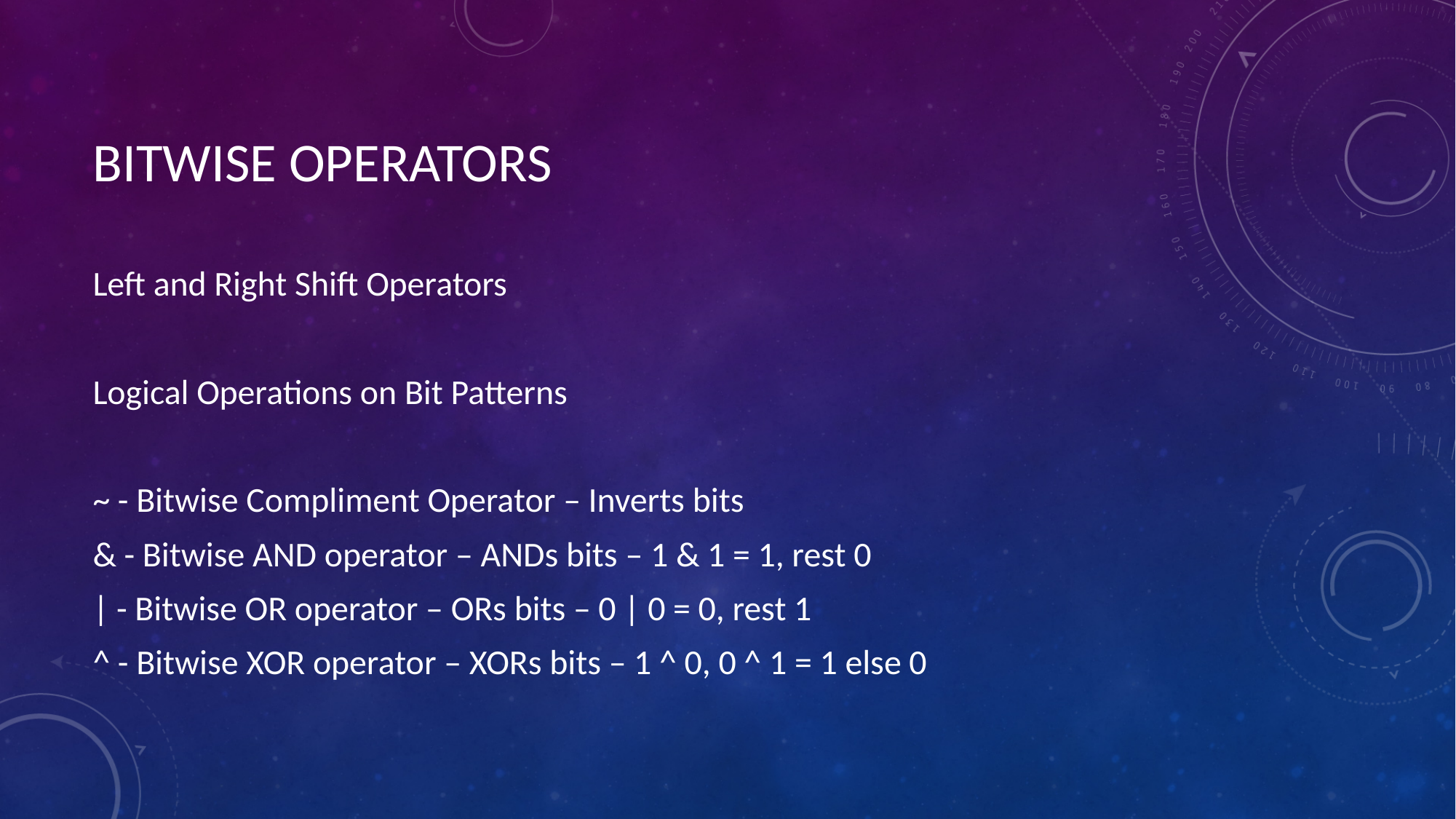

# bitwise operators
Left and Right Shift Operators

Logical Operations on Bit Patterns

~ - Bitwise Compliment Operator – Inverts bits
& - Bitwise AND operator – ANDs bits – 1 & 1 = 1, rest 0
| - Bitwise OR operator – ORs bits – 0 | 0 = 0, rest 1
^ - Bitwise XOR operator – XORs bits – 1 ^ 0, 0 ^ 1 = 1 else 0